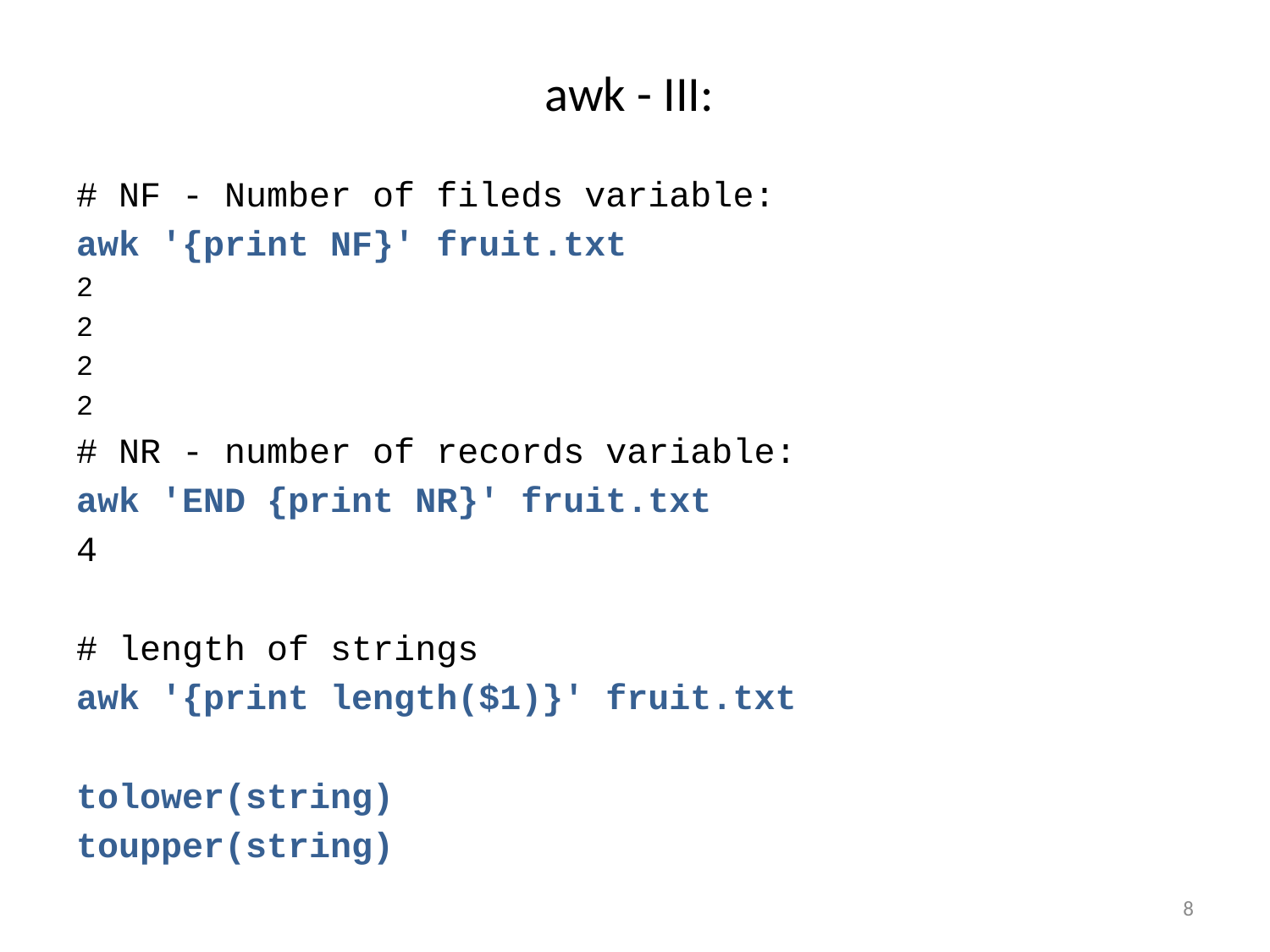

# awk - III:
# NF - Number of fileds variable:
awk '{print NF}' fruit.txt
2
2
2
2
# NR - number of records variable:
awk 'END {print NR}' fruit.txt
4

# length of strings
awk '{print length($1)}' fruit.txt

tolower(string)
toupper(string)
8